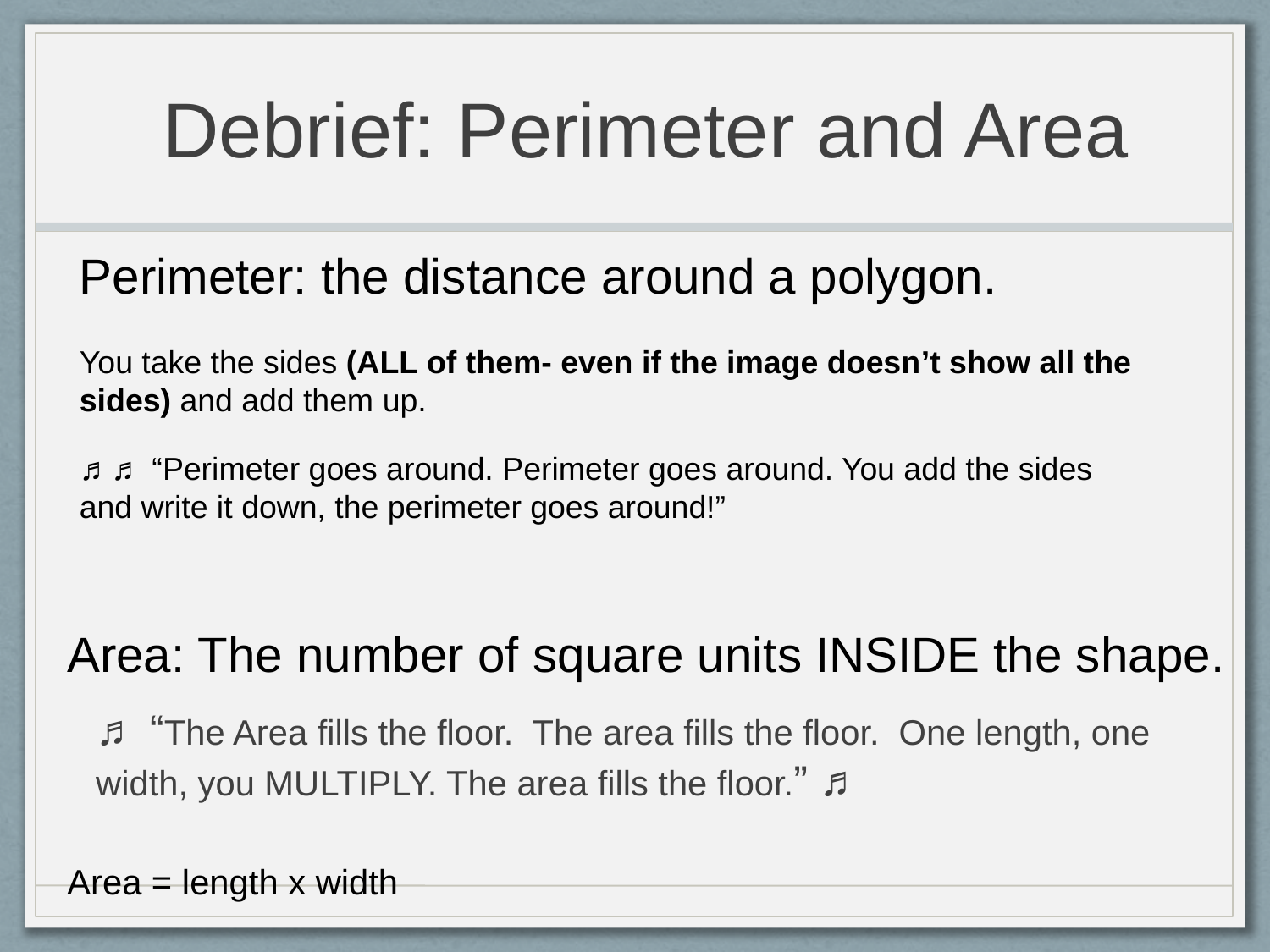

# Debrief: Perimeter and Area
Perimeter: the distance around a polygon.

You take the sides (ALL of them- even if the image doesn’t show all the sides) and add them up.

♬♬ “Perimeter goes around. Perimeter goes around. You add the sides and write it down, the perimeter goes around!”

Area: The number of square units INSIDE the shape.

Area = length x width

♬ “The Area fills the floor.  The area fills the floor.  One length, one width, you MULTIPLY. The area fills the floor.” ♬